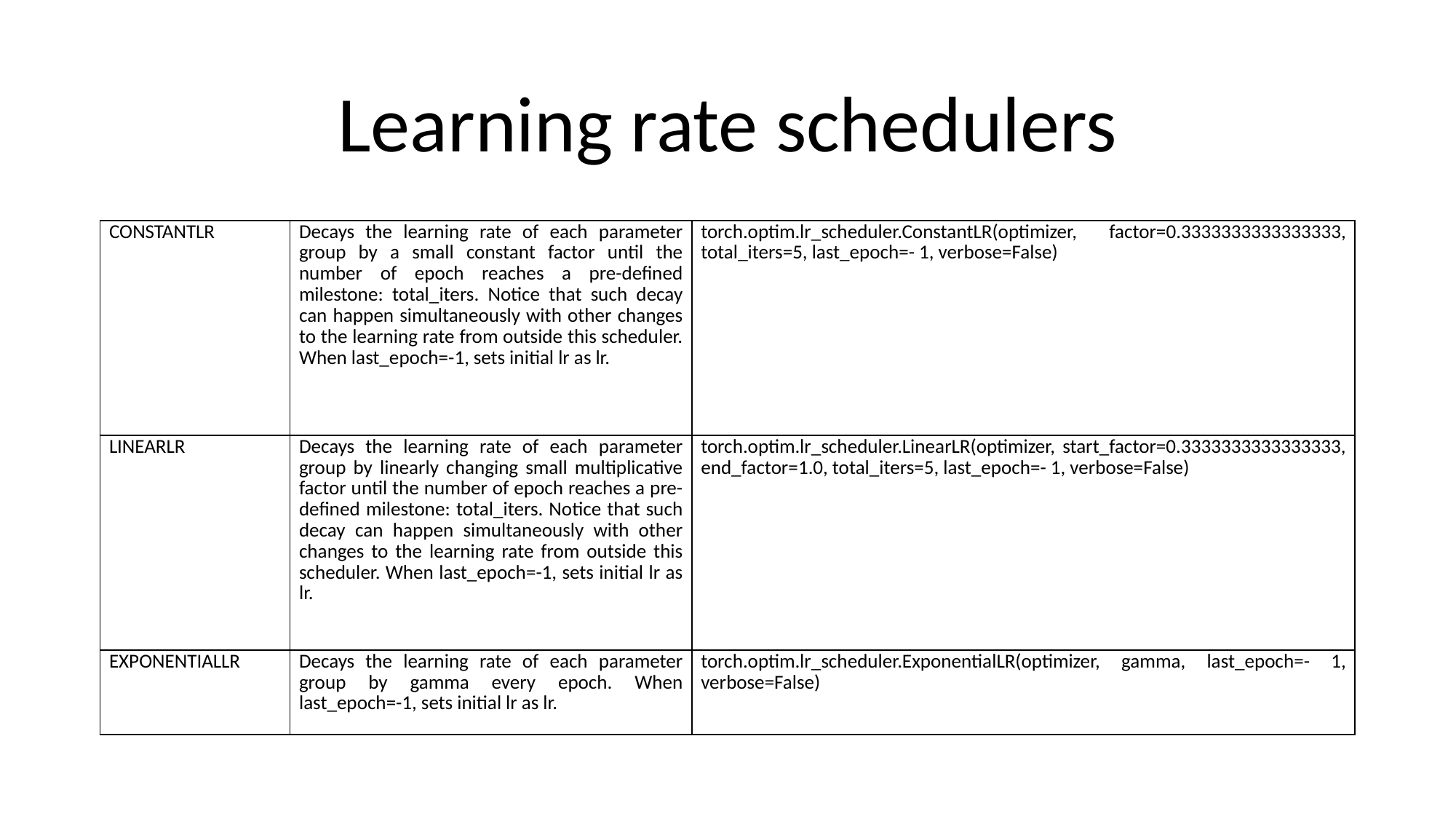

# Learning rate schedulers
| CONSTANTLR | Decays the learning rate of each parameter group by a small constant factor until the number of epoch reaches a pre-defined milestone: total\_iters. Notice that such decay can happen simultaneously with other changes to the learning rate from outside this scheduler. When last\_epoch=-1, sets initial lr as lr. | torch.optim.lr\_scheduler.ConstantLR(optimizer, factor=0.3333333333333333, total\_iters=5, last\_epoch=- 1, verbose=False) |
| --- | --- | --- |
| LINEARLR | Decays the learning rate of each parameter group by linearly changing small multiplicative factor until the number of epoch reaches a pre-defined milestone: total\_iters. Notice that such decay can happen simultaneously with other changes to the learning rate from outside this scheduler. When last\_epoch=-1, sets initial lr as lr. | torch.optim.lr\_scheduler.LinearLR(optimizer, start\_factor=0.3333333333333333, end\_factor=1.0, total\_iters=5, last\_epoch=- 1, verbose=False) |
| EXPONENTIALLR | Decays the learning rate of each parameter group by gamma every epoch. When last\_epoch=-1, sets initial lr as lr. | torch.optim.lr\_scheduler.ExponentialLR(optimizer, gamma, last\_epoch=- 1, verbose=False) |